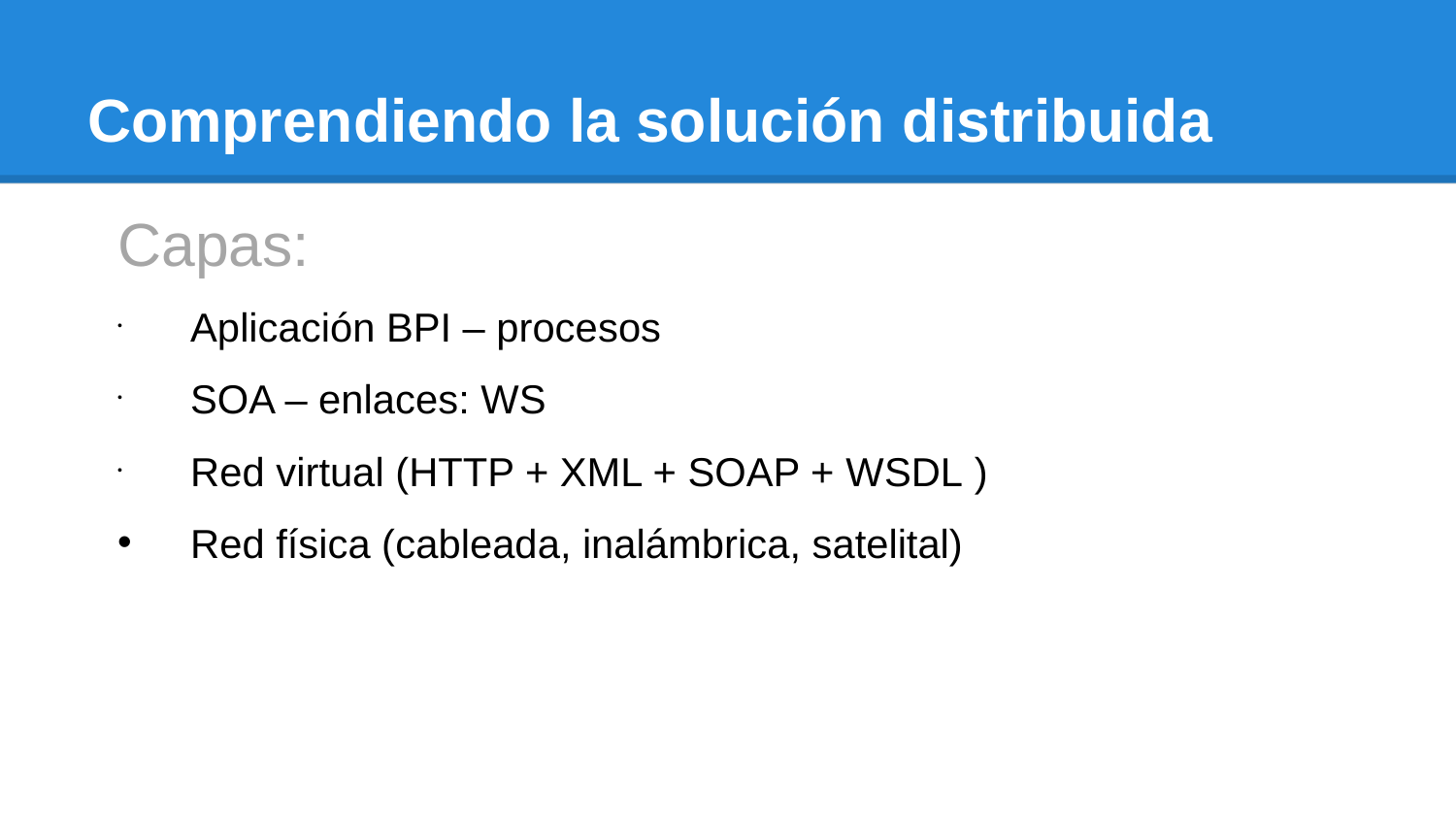

# Comprendiendo la solución distribuida
Capas:
Aplicación BPI – procesos
SOA – enlaces: WS
Red virtual (HTTP + XML + SOAP + WSDL )
Red física (cableada, inalámbrica, satelital)